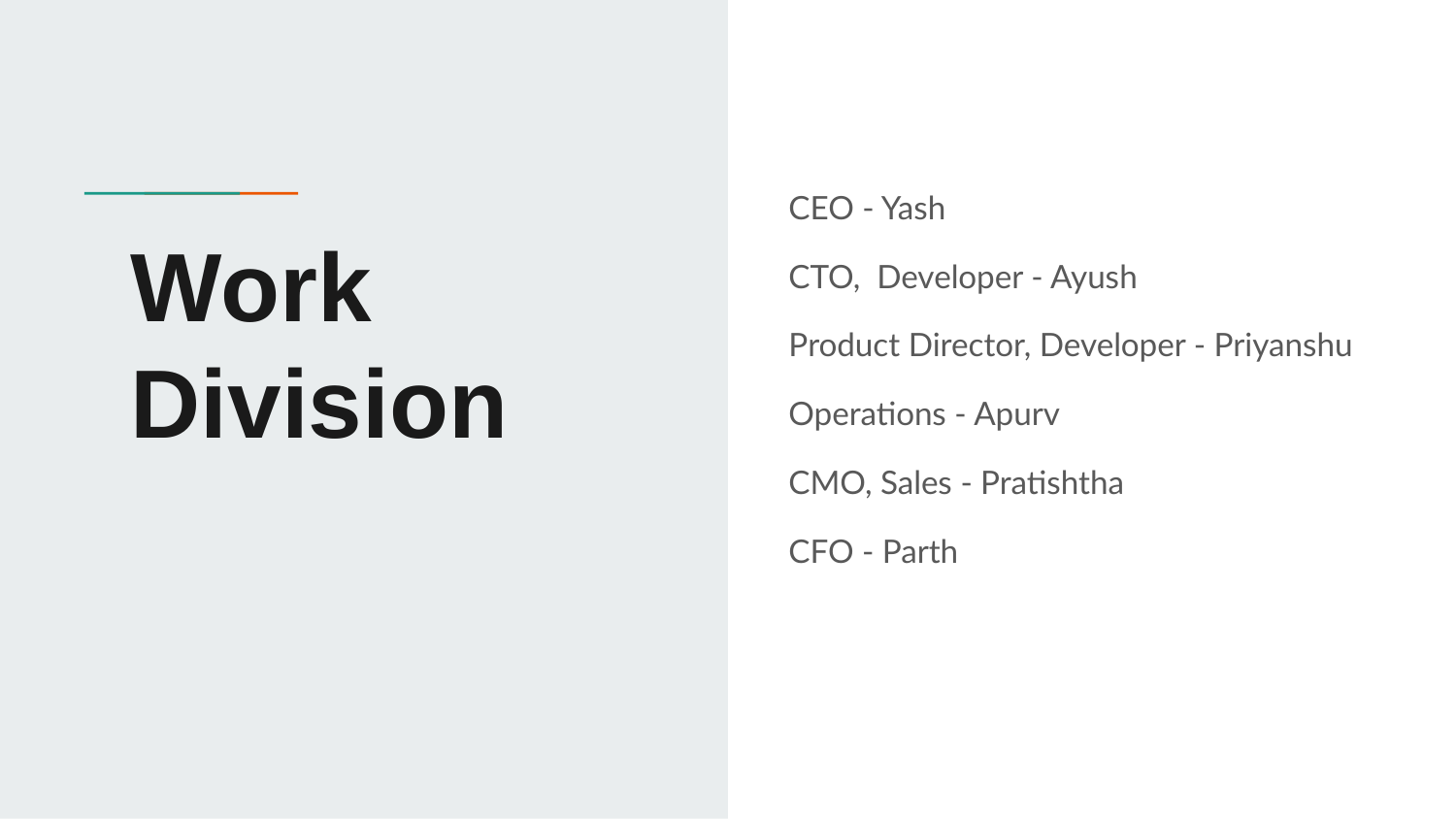

CEO - Yash
CTO,  Developer - Ayush
Product Director, Developer - Priyanshu
Operations - Apurv
CMO, Sales - Pratishtha
CFO - Parth
# Work
Division